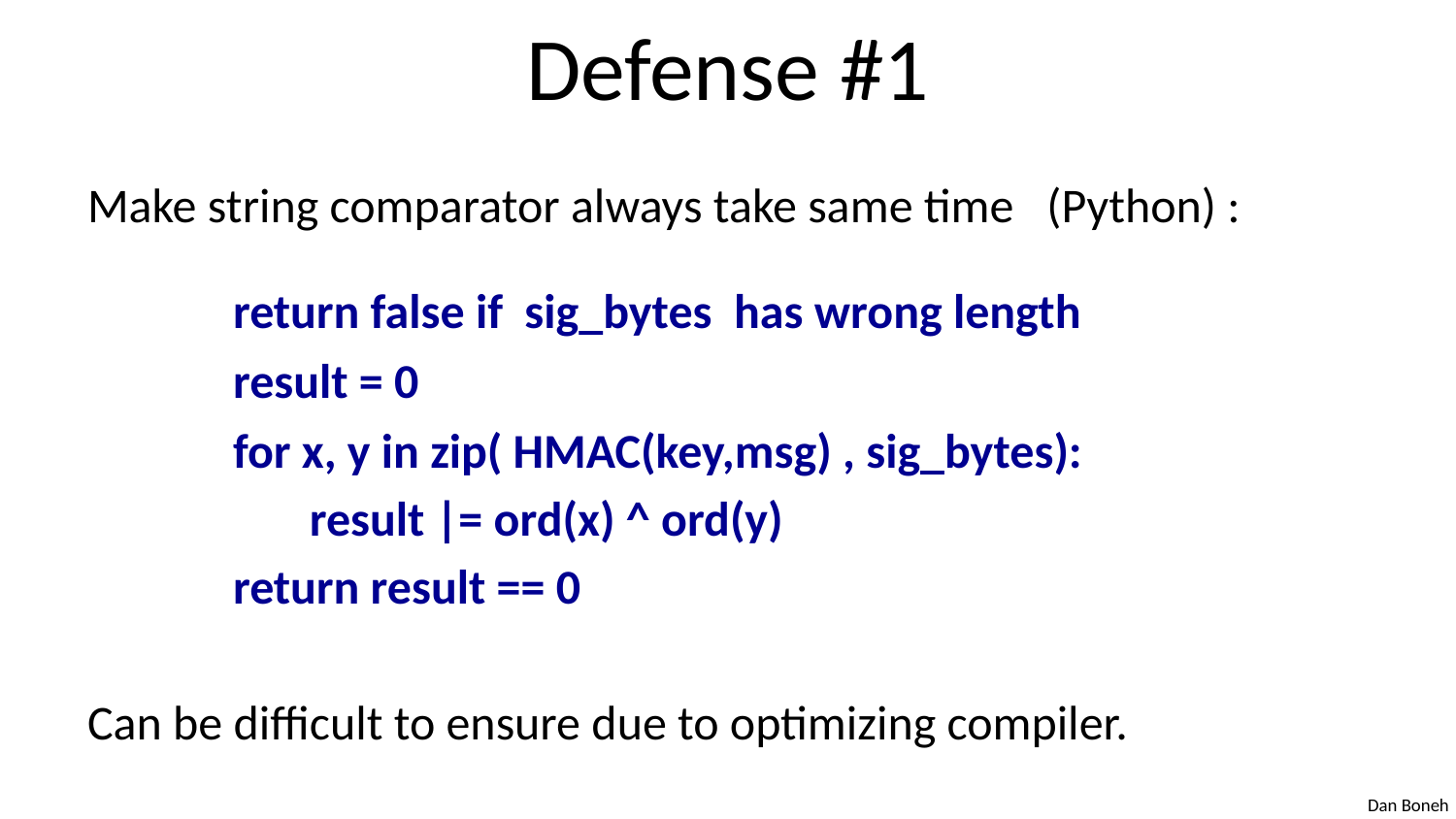

# Defense #1
Make string comparator always take same time   (Python) :
	return false if  sig_bytes  has wrong length
	result = 0
	for x, y in zip( HMAC(key,msg) , sig_bytes):
  	       result |= ord(x) ^ ord(y)
	return result == 0

Can be difficult to ensure due to optimizing compiler.